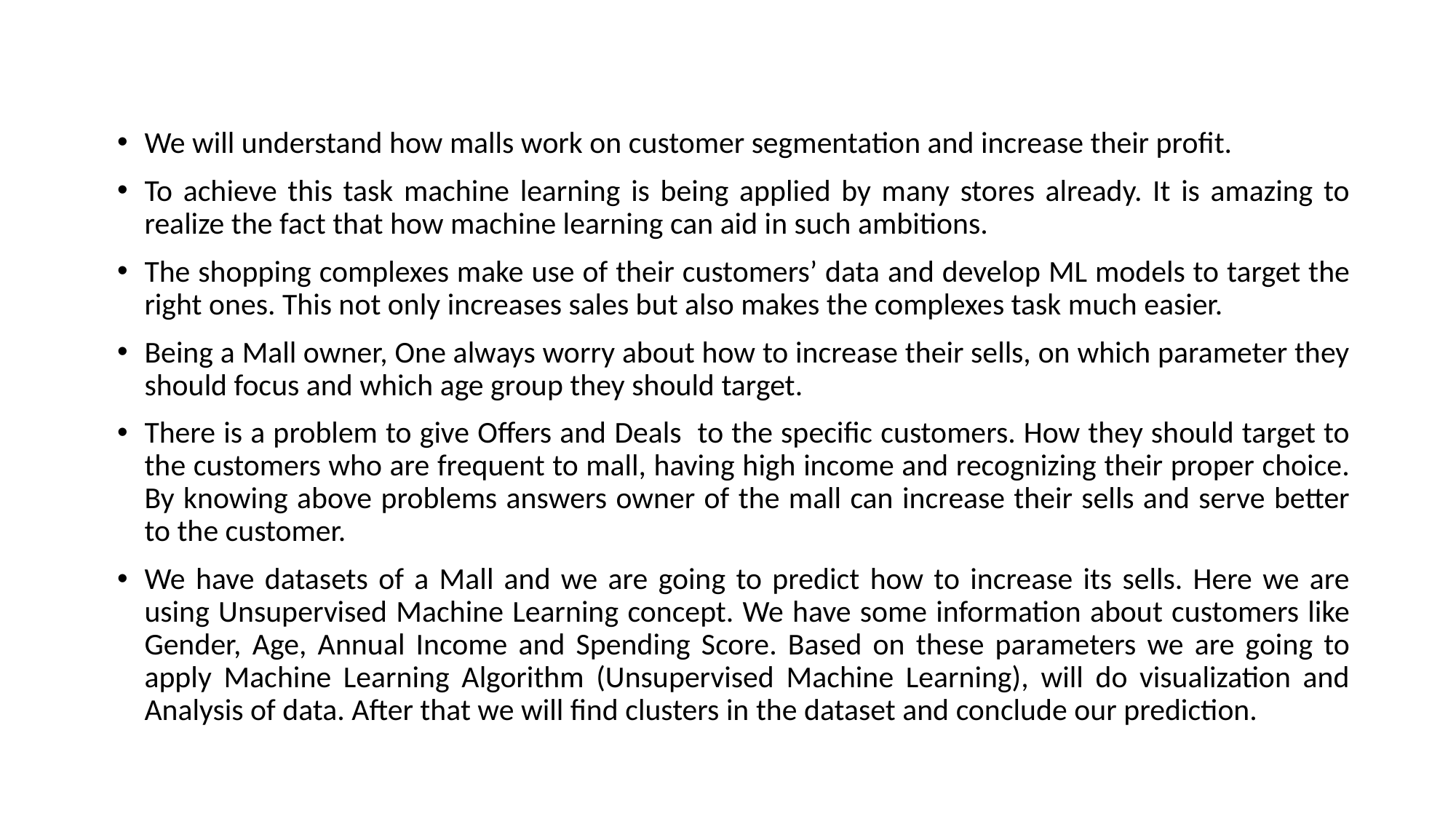

We will understand how malls work on customer segmentation and increase their profit.
To achieve this task machine learning is being applied by many stores already. It is amazing to realize the fact that how machine learning can aid in such ambitions.
The shopping complexes make use of their customers’ data and develop ML models to target the right ones. This not only increases sales but also makes the complexes task much easier.
Being a Mall owner, One always worry about how to increase their sells, on which parameter they should focus and which age group they should target.
There is a problem to give Offers and Deals  to the specific customers. How they should target to the customers who are frequent to mall, having high income and recognizing their proper choice. By knowing above problems answers owner of the mall can increase their sells and serve better to the customer.
We have datasets of a Mall and we are going to predict how to increase its sells. Here we are using Unsupervised Machine Learning concept. We have some information about customers like Gender, Age, Annual Income and Spending Score. Based on these parameters we are going to apply Machine Learning Algorithm (Unsupervised Machine Learning), will do visualization and Analysis of data. After that we will find clusters in the dataset and conclude our prediction.